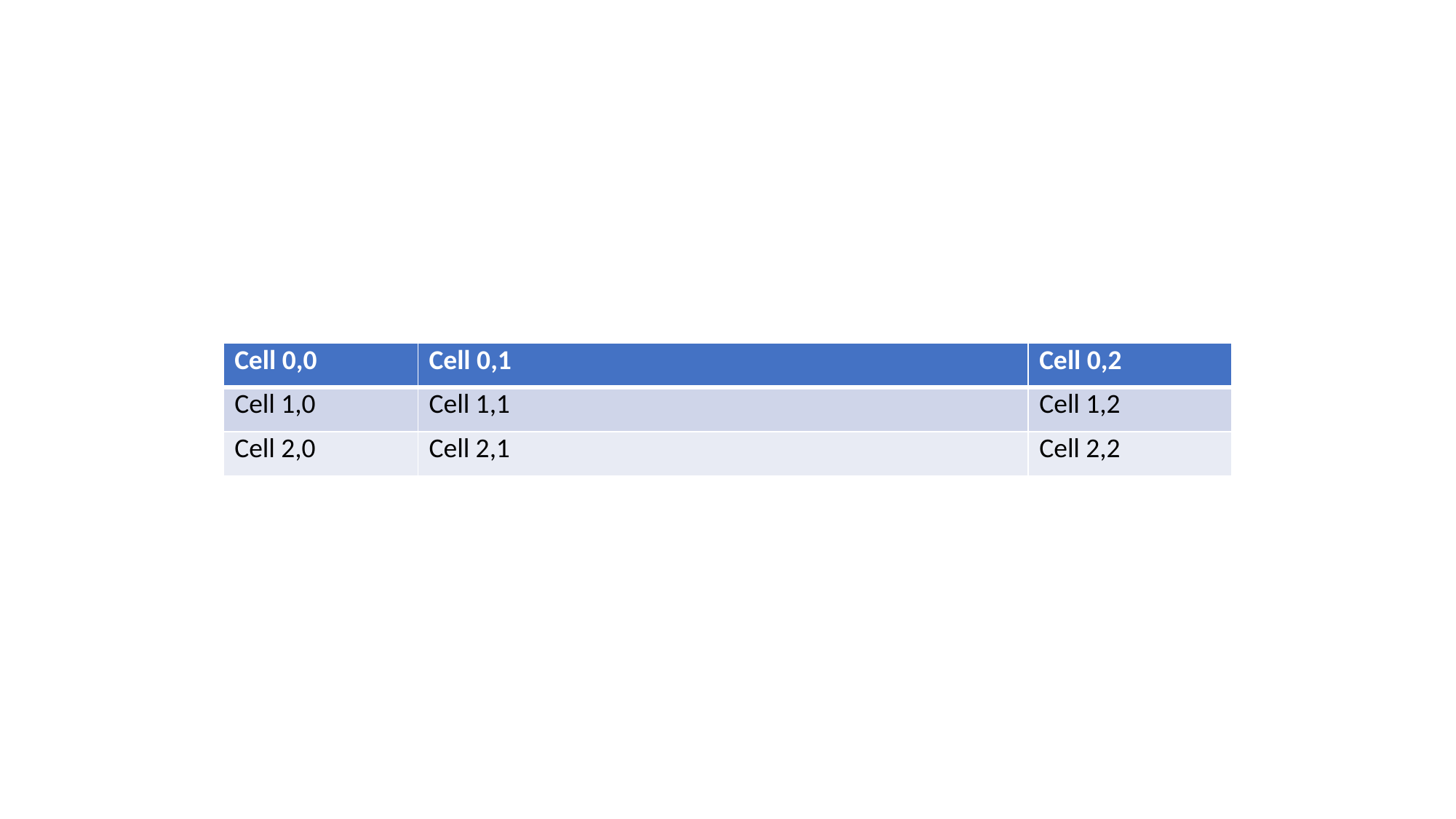

| Cell 0,0 | Cell 0,1 | Cell 0,2 |
| --- | --- | --- |
| Cell 1,0 | Cell 1,1 | Cell 1,2 |
| Cell 2,0 | Cell 2,1 | Cell 2,2 |